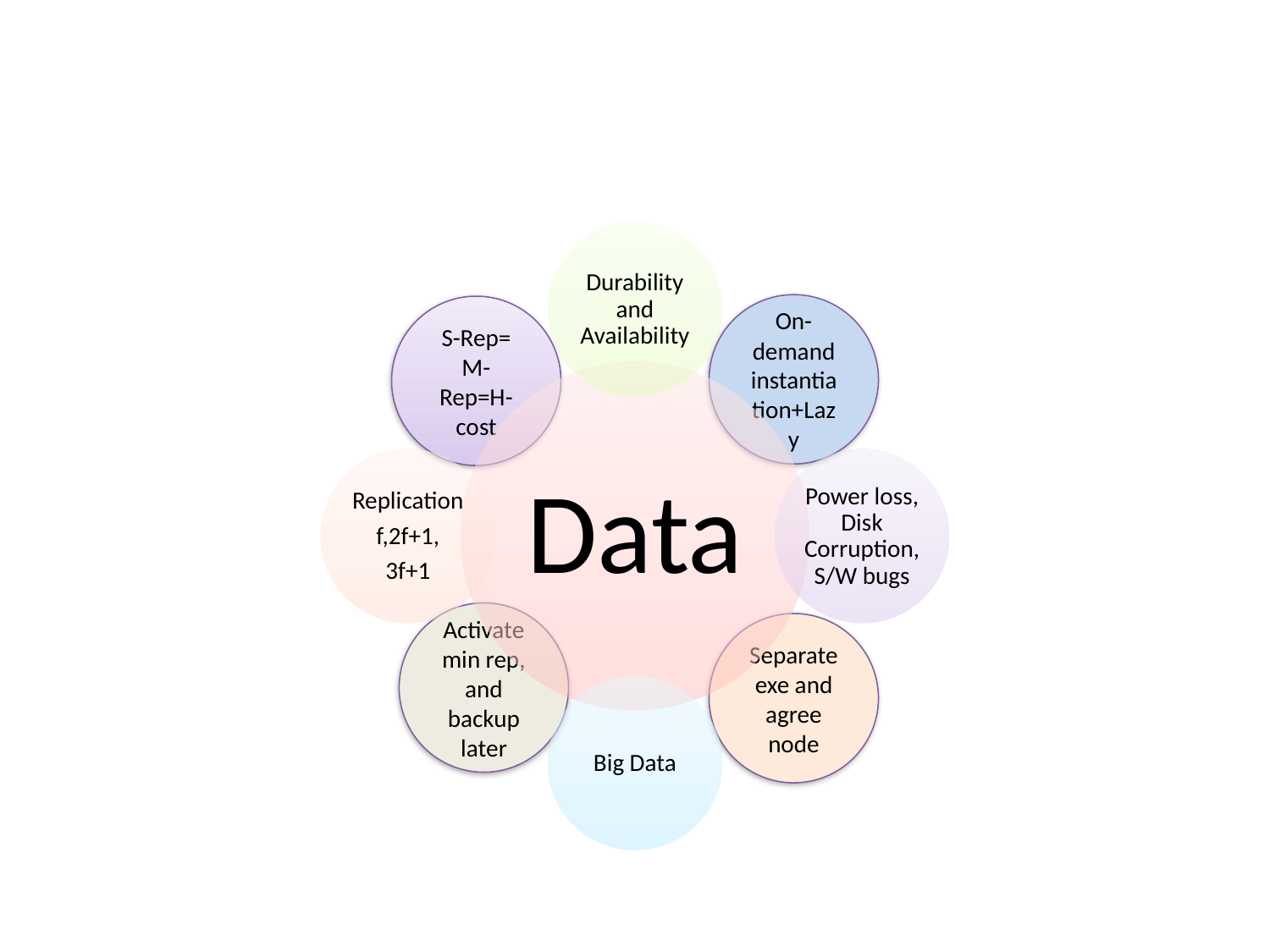

#
Data
Durability and Availability
Power loss, Disk Corruption, S/W bugs
Big Data
Replication
f,2f+1,
3f+1
On-demand instantiation+Lazy
S-Rep= M-Rep=H-cost
Activate min rep, and backup later
Separate exe and agree node